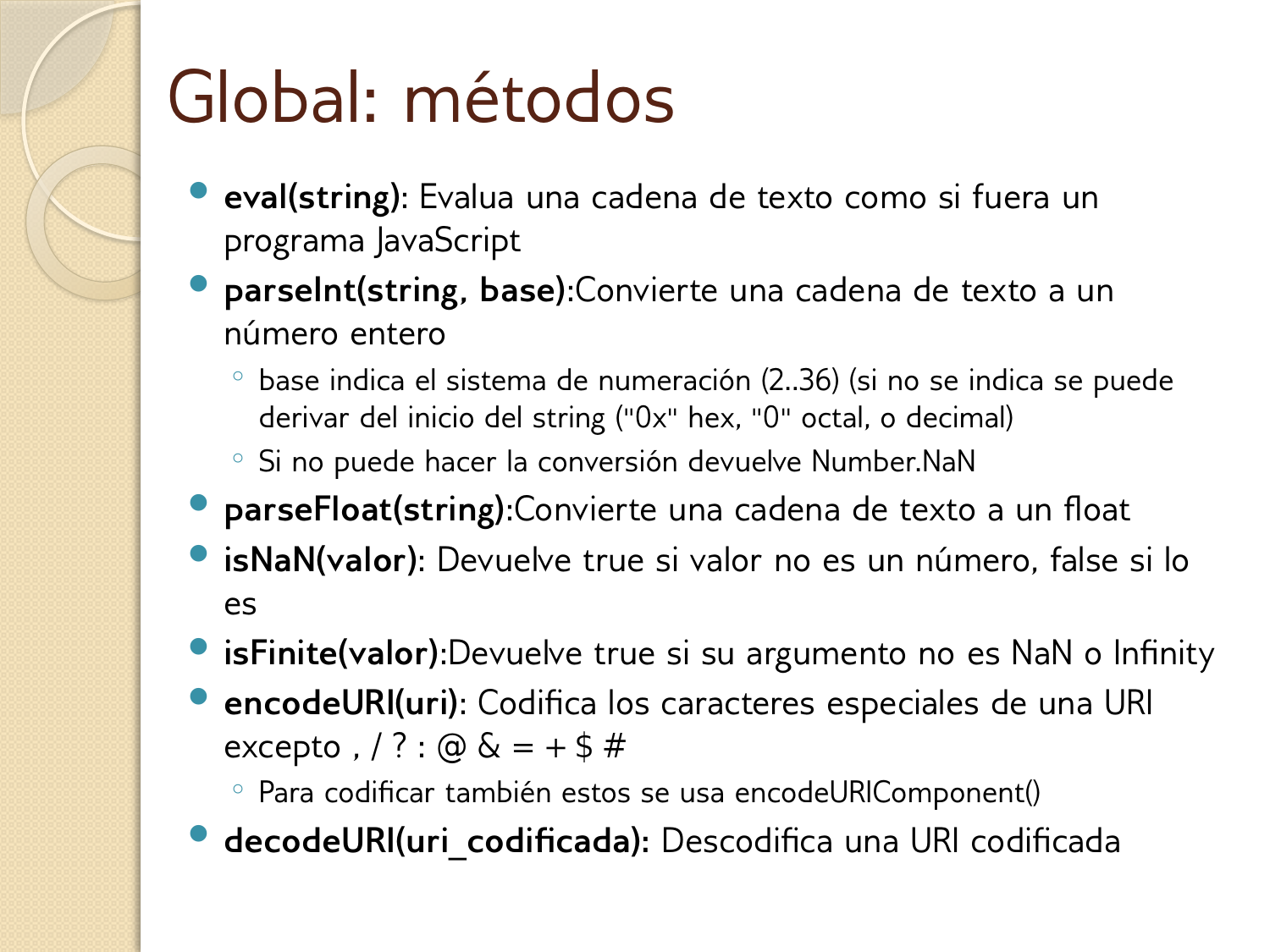

# Global: métodos
eval(string): Evalua una cadena de texto como si fuera un programa JavaScript
parseInt(string, base):Convierte una cadena de texto a un número entero
base indica el sistema de numeración (2..36) (si no se indica se puede derivar del inicio del string ("0x" hex, "0" octal, o decimal)
Si no puede hacer la conversión devuelve Number.NaN
parseFloat(string):Convierte una cadena de texto a un float
isNaN(valor): Devuelve true si valor no es un número, false si lo es
isFinite(valor):Devuelve true si su argumento no es NaN o Infinity
encodeURI(uri): Codifica los caracteres especiales de una URI excepto , / ? : @ & = + $ #
Para codificar también estos se usa encodeURIComponent()
decodeURI(uri_codificada): Descodifica una URI codificada